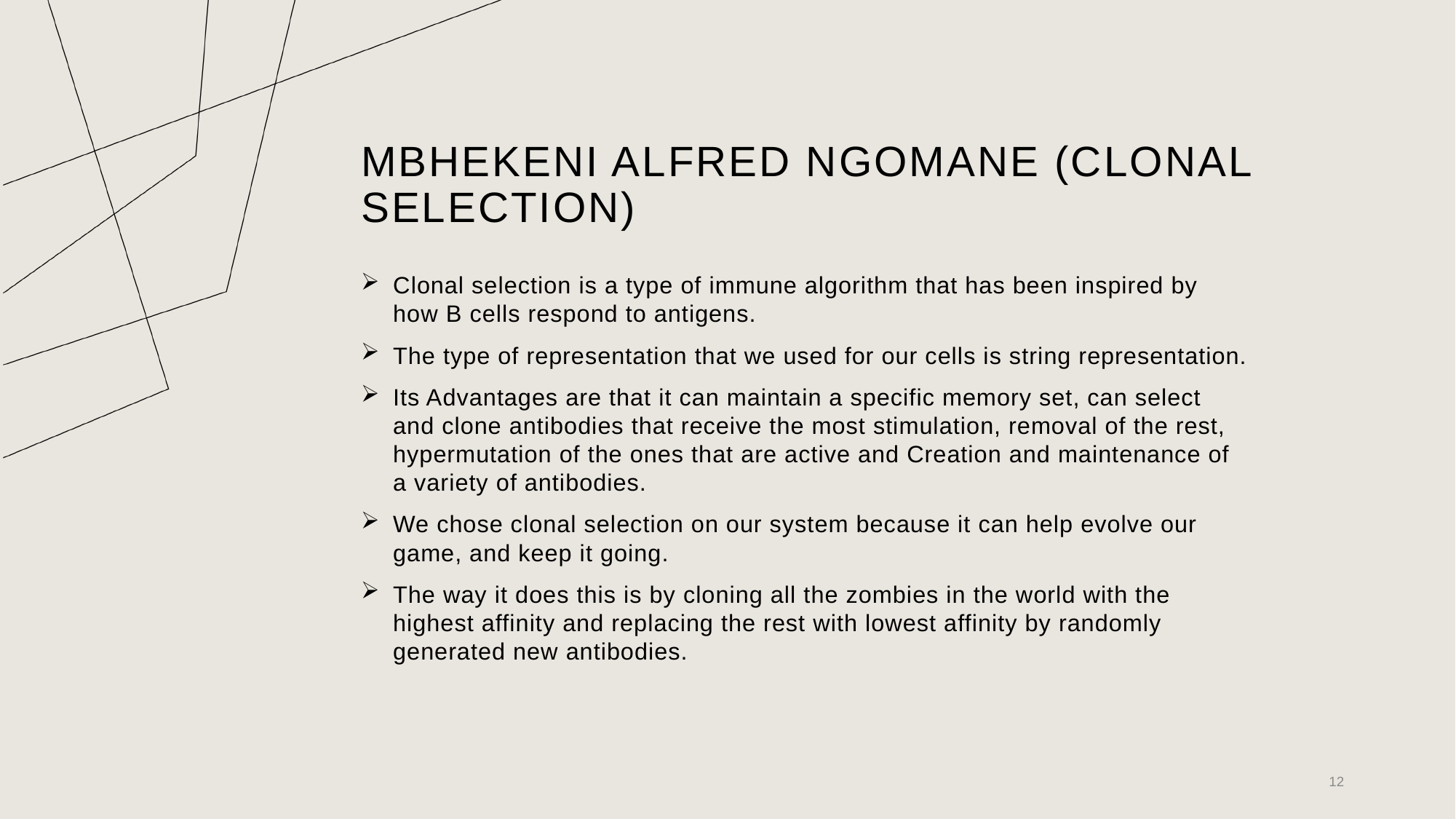

# Mbhekeni Alfred Ngomane (Clonal selection)
Clonal selection is a type of immune algorithm that has been inspired by how B cells respond to antigens.
The type of representation that we used for our cells is string representation.
Its Advantages are that it can maintain a specific memory set, can select and clone antibodies that receive the most stimulation, removal of the rest, hypermutation of the ones that are active and Creation and maintenance of a variety of antibodies.
We chose clonal selection on our system because it can help evolve our game, and keep it going.
The way it does this is by cloning all the zombies in the world with the highest affinity and replacing the rest with lowest affinity by randomly generated new antibodies.
12